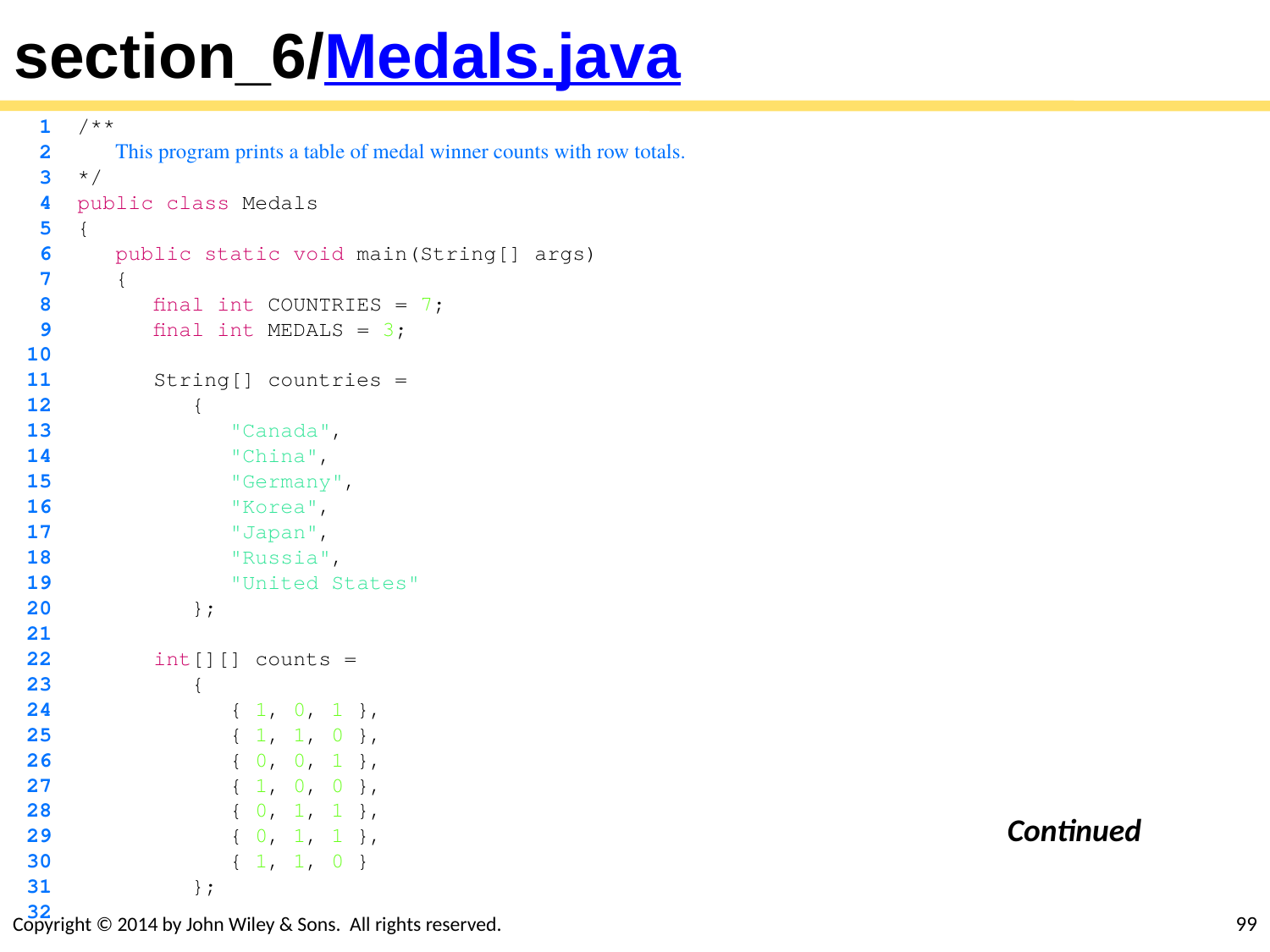

# section_6/Medals.java
  1  /**
  2     This program prints a table of medal winner counts with row totals.
  3  */
  4  public class Medals
  5  {
  6     public static void main(String[] args)
  7     {
  8        final int COUNTRIES = 7;
  9        final int MEDALS = 3;
 10
 11        String[] countries =
 12           {
 13              "Canada",
 14              "China",
 15              "Germany",
 16              "Korea",
 17              "Japan",
 18              "Russia",
 19              "United States"
 20           };
 21
 22        int[][] counts =
 23           {
 24              { 1, 0, 1 },
 25              { 1, 1, 0 },
 26              { 0, 0, 1 },
 27              { 1, 0, 0 },
 28              { 0, 1, 1 },
 29              { 0, 1, 1 },
 30              { 1, 1, 0 }
 31           };
 32

Continued